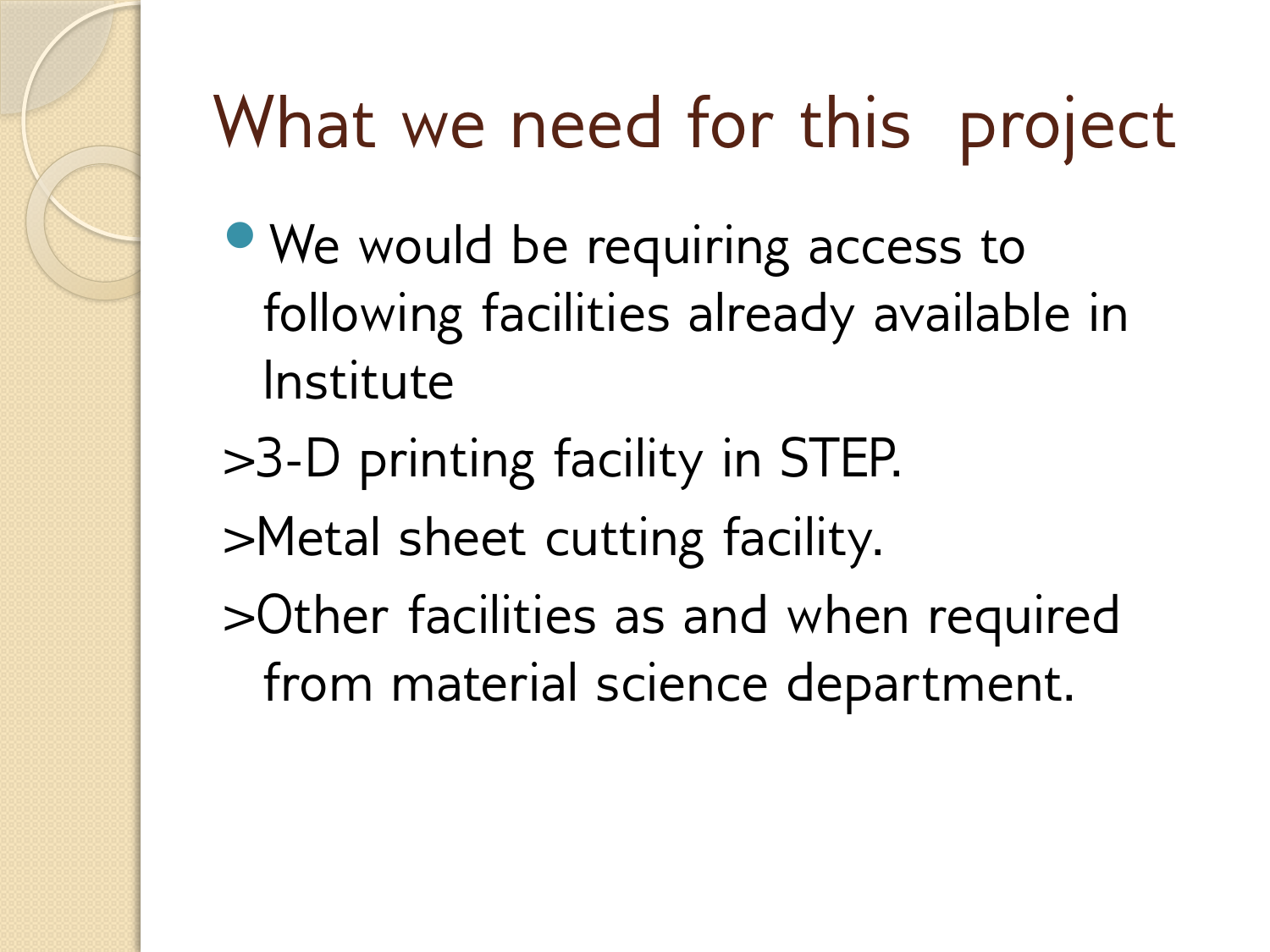

# What we need for this  project
We would be requiring access to following facilities already available in Institute
>3-D printing facility in STEP.
>Metal sheet cutting facility.
>Other facilities as and when required from material science department.